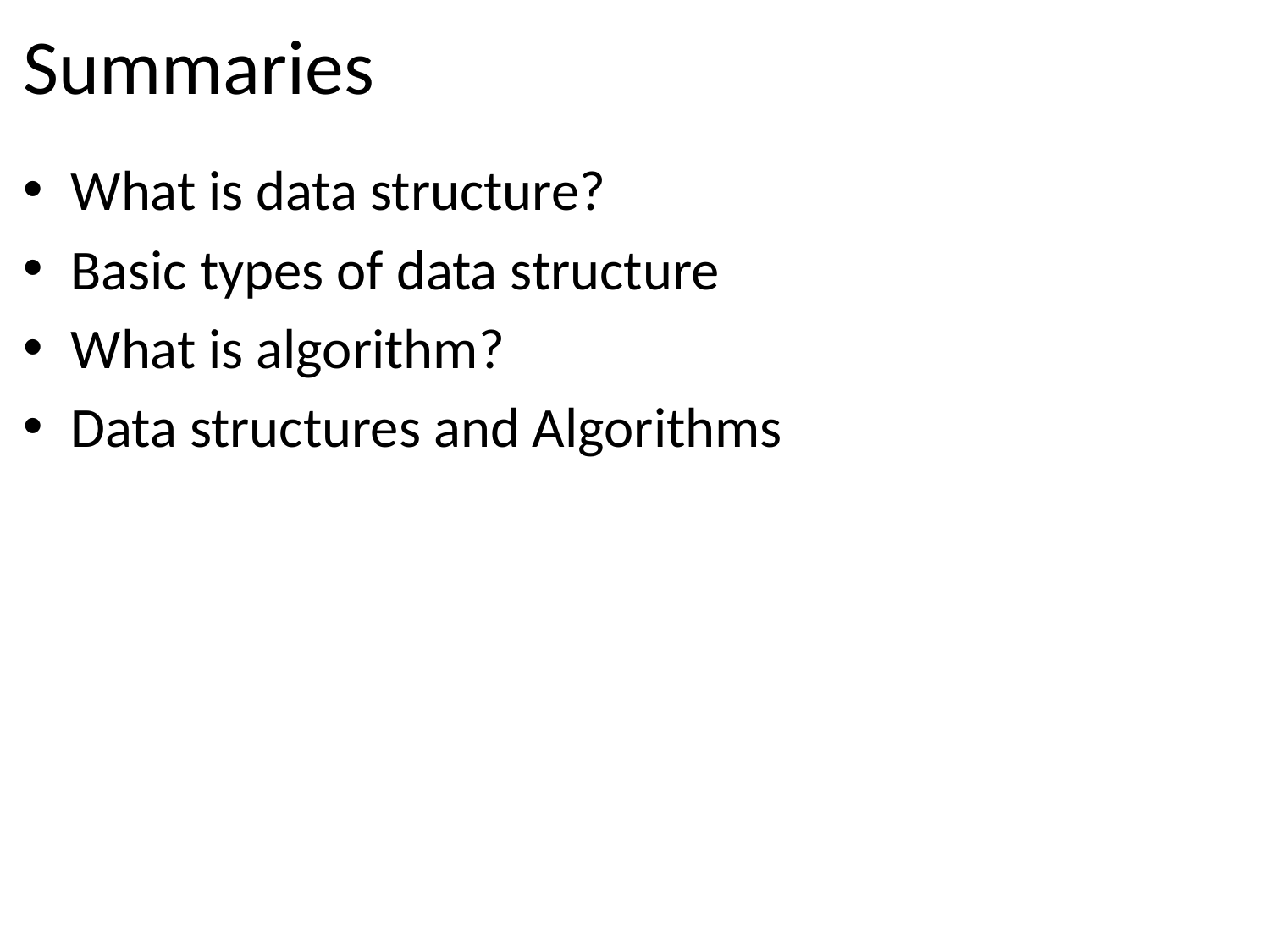

# Summaries
What is data structure?
Basic types of data structure
What is algorithm?
Data structures and Algorithms